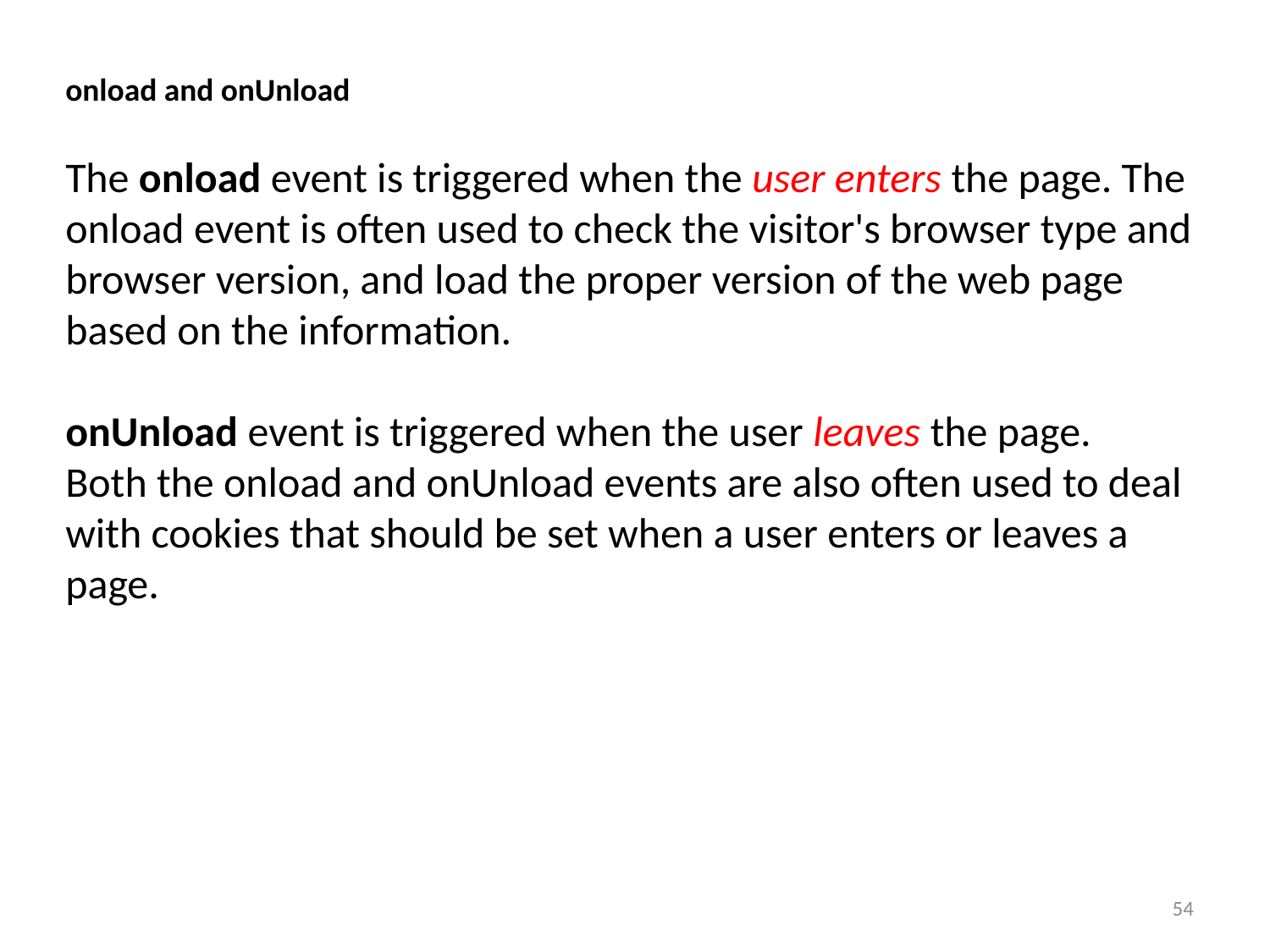

onload and onUnload

The onload event is triggered when the user enters the page. The onload event is often used to check the visitor's browser type and browser version, and load the proper version of the web page based on the information.

onUnload event is triggered when the user leaves the page.
Both the onload and onUnload events are also often used to deal with cookies that should be set when a user enters or leaves a page.

54